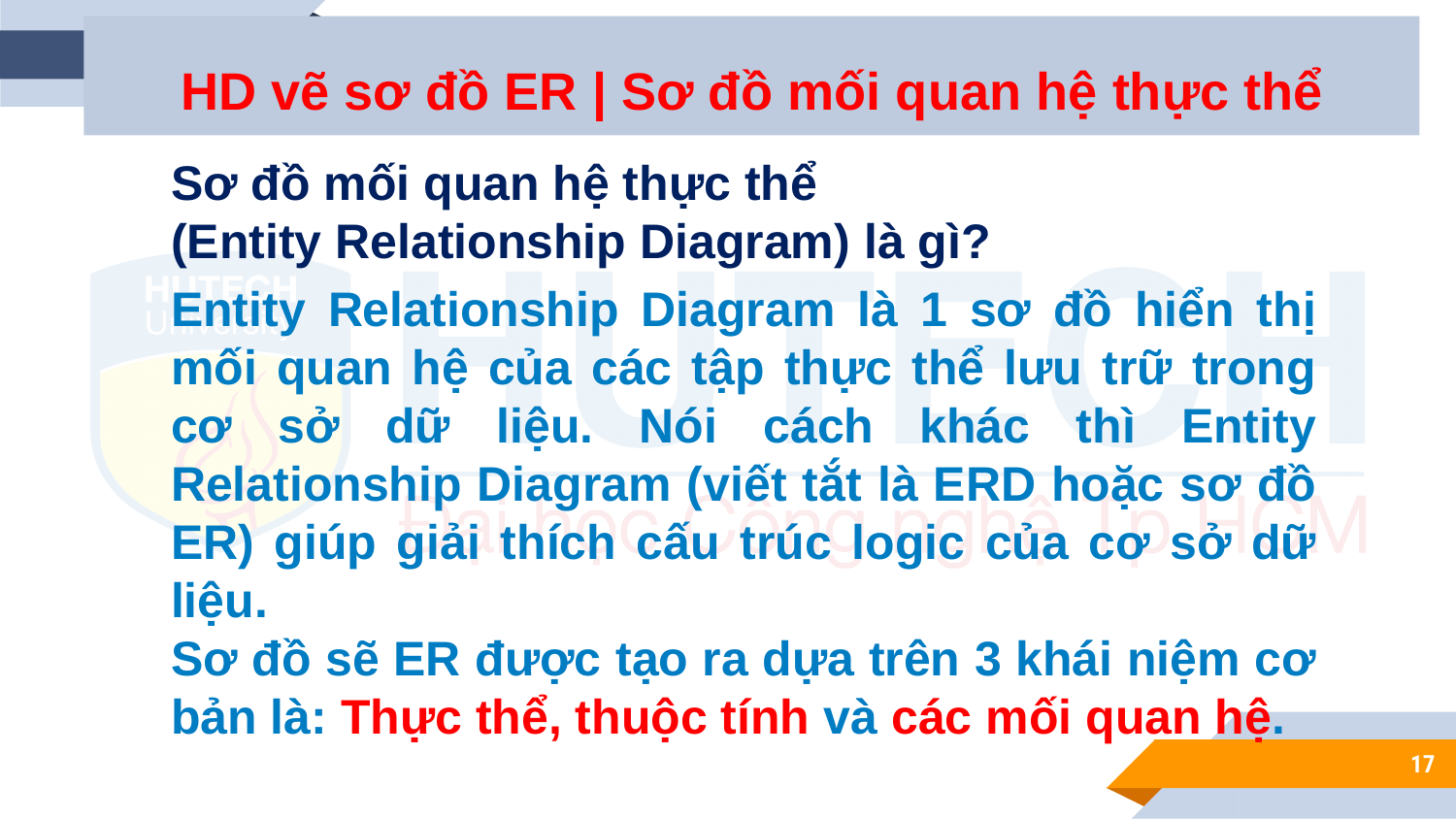

HD vẽ sơ đồ ER | Sơ đồ mối quan hệ thực thể
Sơ đồ mối quan hệ thực thể
(Entity Relationship Diagram) là gì?
Entity Relationship Diagram là 1 sơ đồ hiển thị mối quan hệ của các tập thực thể lưu trữ trong cơ sở dữ liệu. Nói cách khác thì Entity Relationship Diagram (viết tắt là ERD hoặc sơ đồ ER) giúp giải thích cấu trúc logic của cơ sở dữ liệu.
Sơ đồ sẽ ER được tạo ra dựa trên 3 khái niệm cơ bản là: Thực thể, thuộc tính và các mối quan hệ.
17